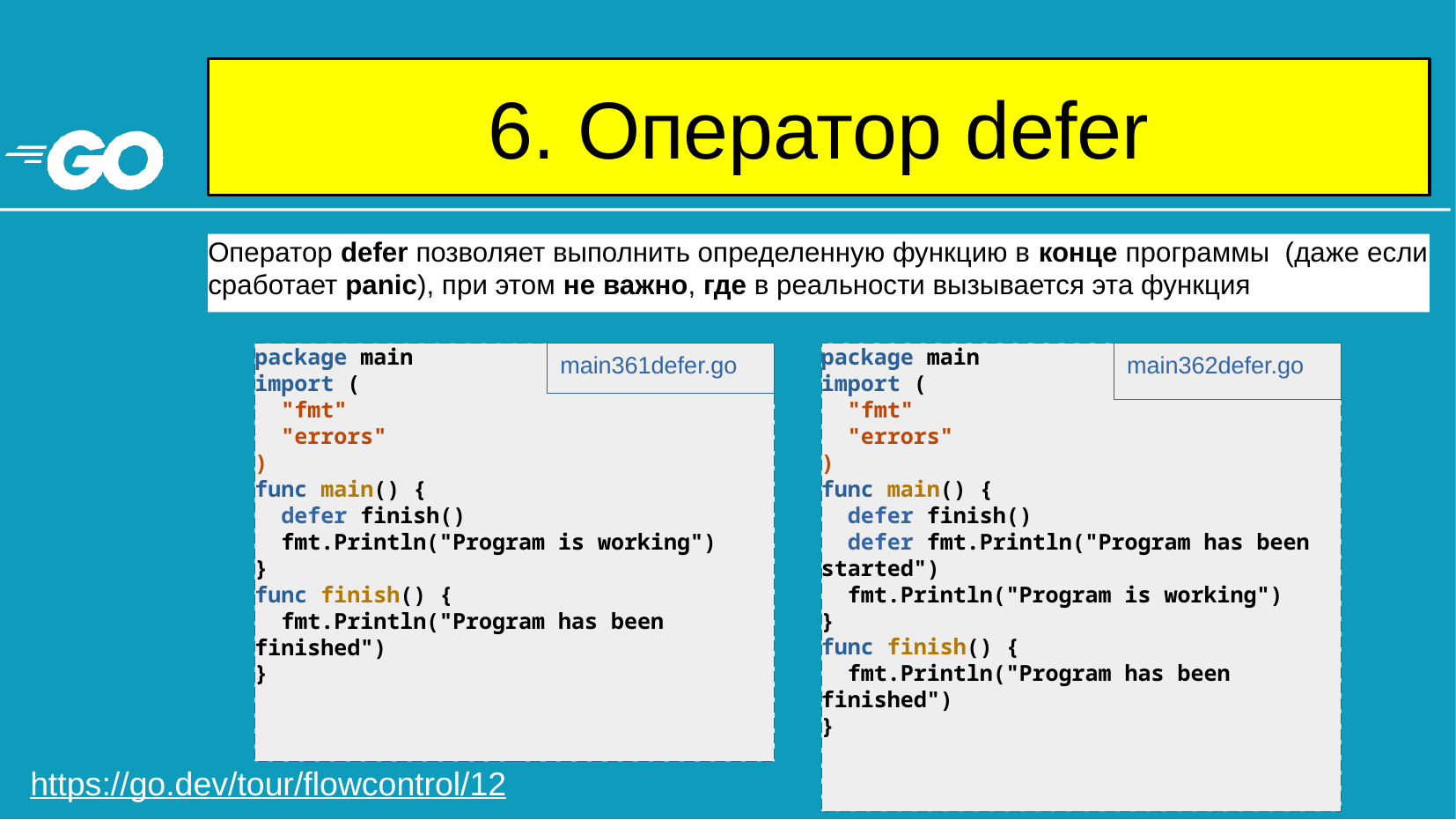

# 6. Оператор defer
Оператор defer позволяет выполнить определенную функцию в конце программы  (даже если сработает panic), при этом не важно, где в реальности вызывается эта функция
package main
import (
  "fmt"
  "errors"
)
func main() {
  defer finish()
  fmt.Println("Program is working")
}
func finish() {
  fmt.Println("Program has been finished")
}
main361defer.go
package main
import (
  "fmt"
  "errors"
)
func main() {
  defer finish()
  defer fmt.Println("Program has been started")
  fmt.Println("Program is working")
}
func finish() {
  fmt.Println("Program has been finished")
}
main362defer.go
https://go.dev/tour/flowcontrol/12